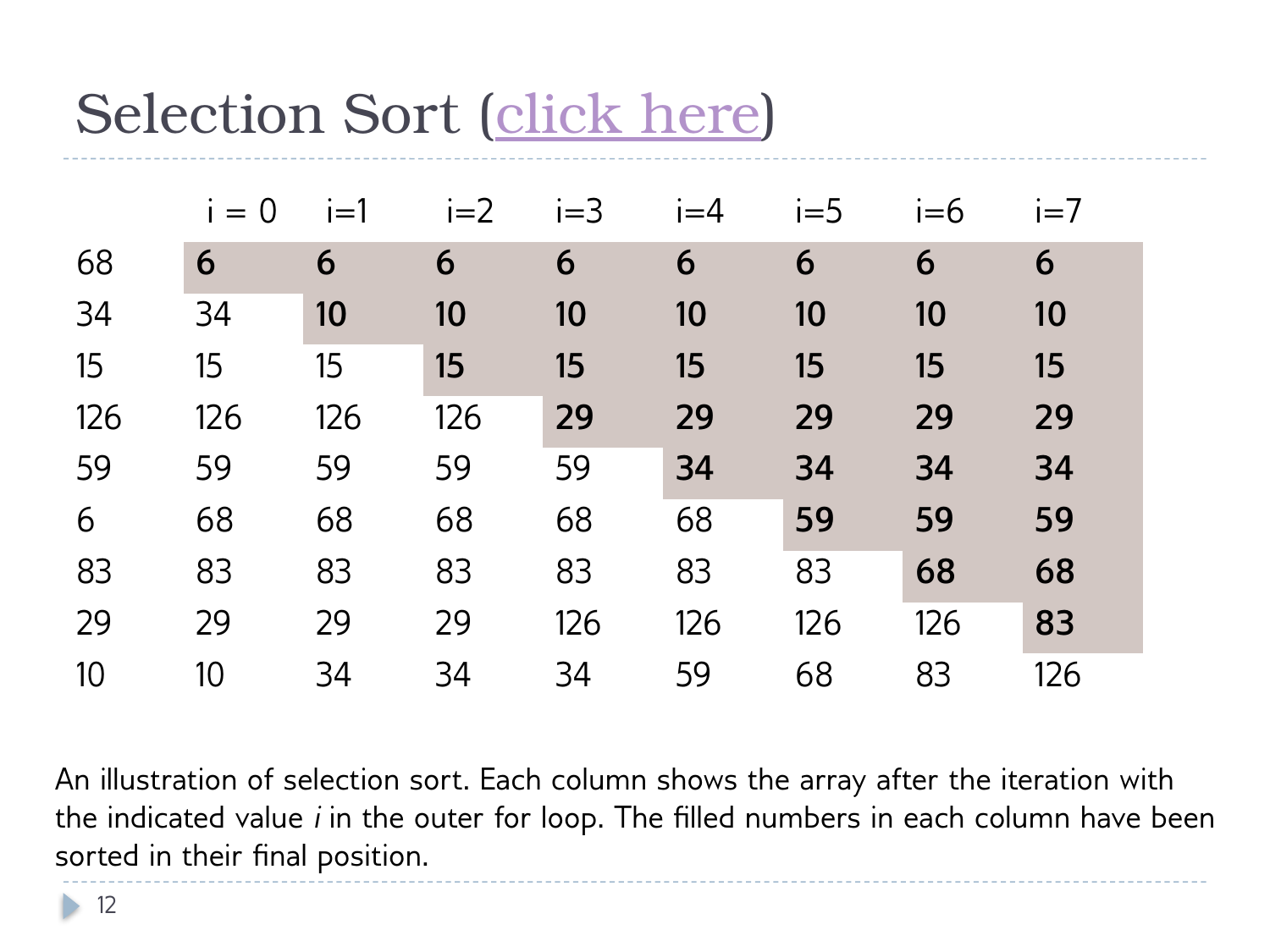

# Selection Sort (click here)
|  | i = 0 | i=1 | i=2 | i=3 | i=4 | i=5 | i=6 | i=7 |
| --- | --- | --- | --- | --- | --- | --- | --- | --- |
| 68 | 6 | 6 | 6 | 6 | 6 | 6 | 6 | 6 |
| 34 | 34 | 10 | 10 | 10 | 10 | 10 | 10 | 10 |
| 15 | 15 | 15 | 15 | 15 | 15 | 15 | 15 | 15 |
| 126 | 126 | 126 | 126 | 29 | 29 | 29 | 29 | 29 |
| 59 | 59 | 59 | 59 | 59 | 34 | 34 | 34 | 34 |
| 6 | 68 | 68 | 68 | 68 | 68 | 59 | 59 | 59 |
| 83 | 83 | 83 | 83 | 83 | 83 | 83 | 68 | 68 |
| 29 | 29 | 29 | 29 | 126 | 126 | 126 | 126 | 83 |
| 10 | 10 | 34 | 34 | 34 | 59 | 68 | 83 | 126 |
An illustration of selection sort. Each column shows the array after the iteration with the indicated value i in the outer for loop. The filled numbers in each column have been sorted in their final position.
12